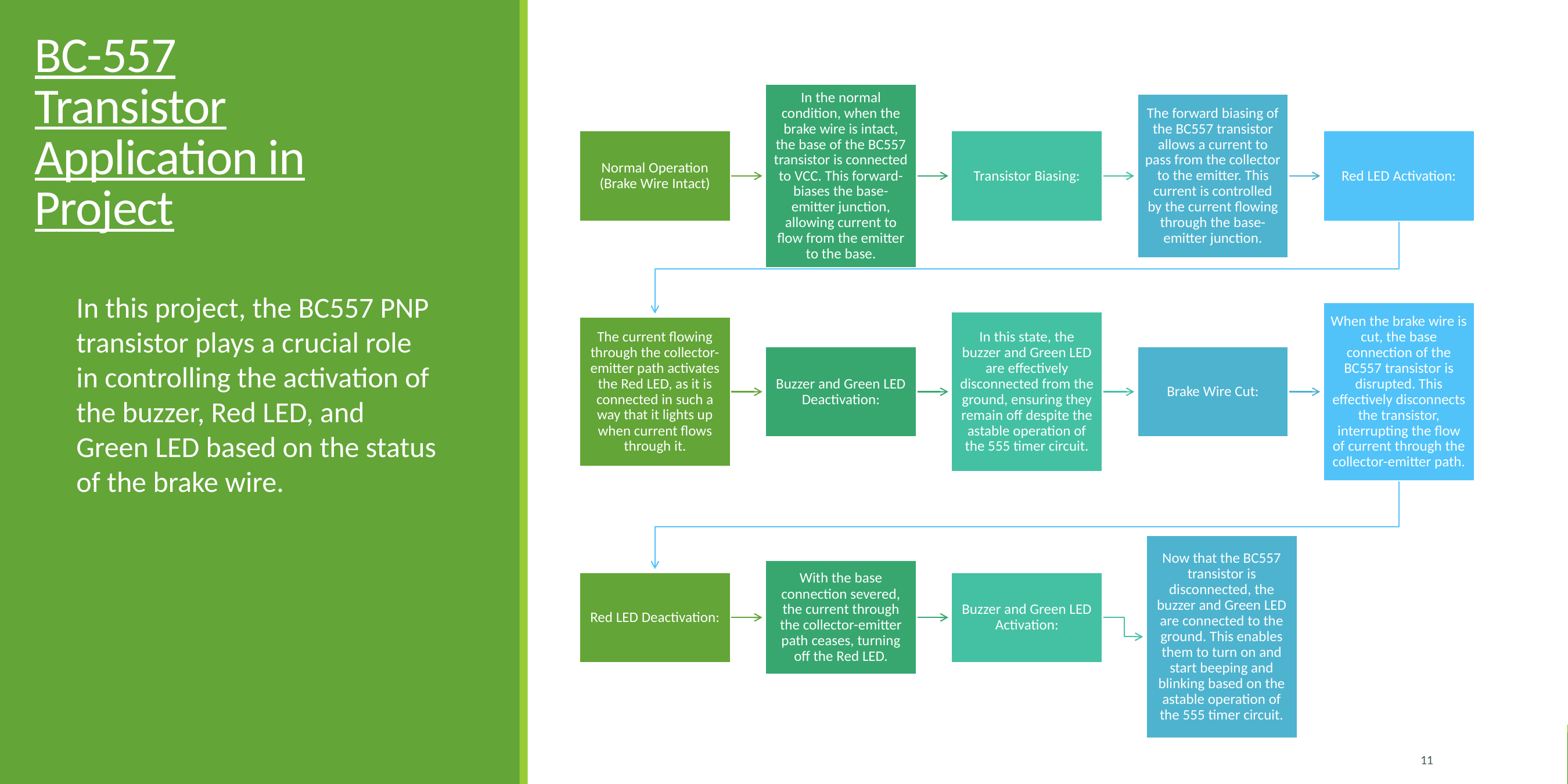

BC-557 Transistor Application in Project

Normal Operation (Brake Wire Intact)

In the normal condition, when the brake wire is intact, the base of the BC557 transistor is connected to VCC. This forward-biases the base-emitter junction, allowing current to flow from the emitter to the base.

Transistor Biasing:

The forward biasing of the BC557 transistor allows a current to pass from the collector to the emitter. This current is controlled by the current flowing through the base-emitter junction.

Red LED Activation:

The current flowing through the collector-emitter path activates the Red LED, as it is connected in such a way that it lights up when current flows through it.

Buzzer and Green LED Deactivation:

In this state, the buzzer and Green LED are effectively disconnected from the ground, ensuring they remain off despite the astable operation of the 555 timer circuit.

Brake Wire Cut:

When the brake wire is cut, the base connection of the BC557 transistor is disrupted. This effectively disconnects the transistor, interrupting the flow of current through the collector-emitter path.

Red LED Deactivation:

With the base connection severed, the current through the collector-emitter path ceases, turning off the Red LED.

Buzzer and Green LED Activation:
Now that the BC557 transistor is disconnected, the buzzer and Green LED are connected to the ground. This enables them to turn on and start beeping and blinking based on the astable operation of the 555 timer circuit.

In this project, the BC557 PNP transistor plays a crucial role in controlling the activation of the buzzer, Red LED, and Green LED based on the status of the brake wire.

11